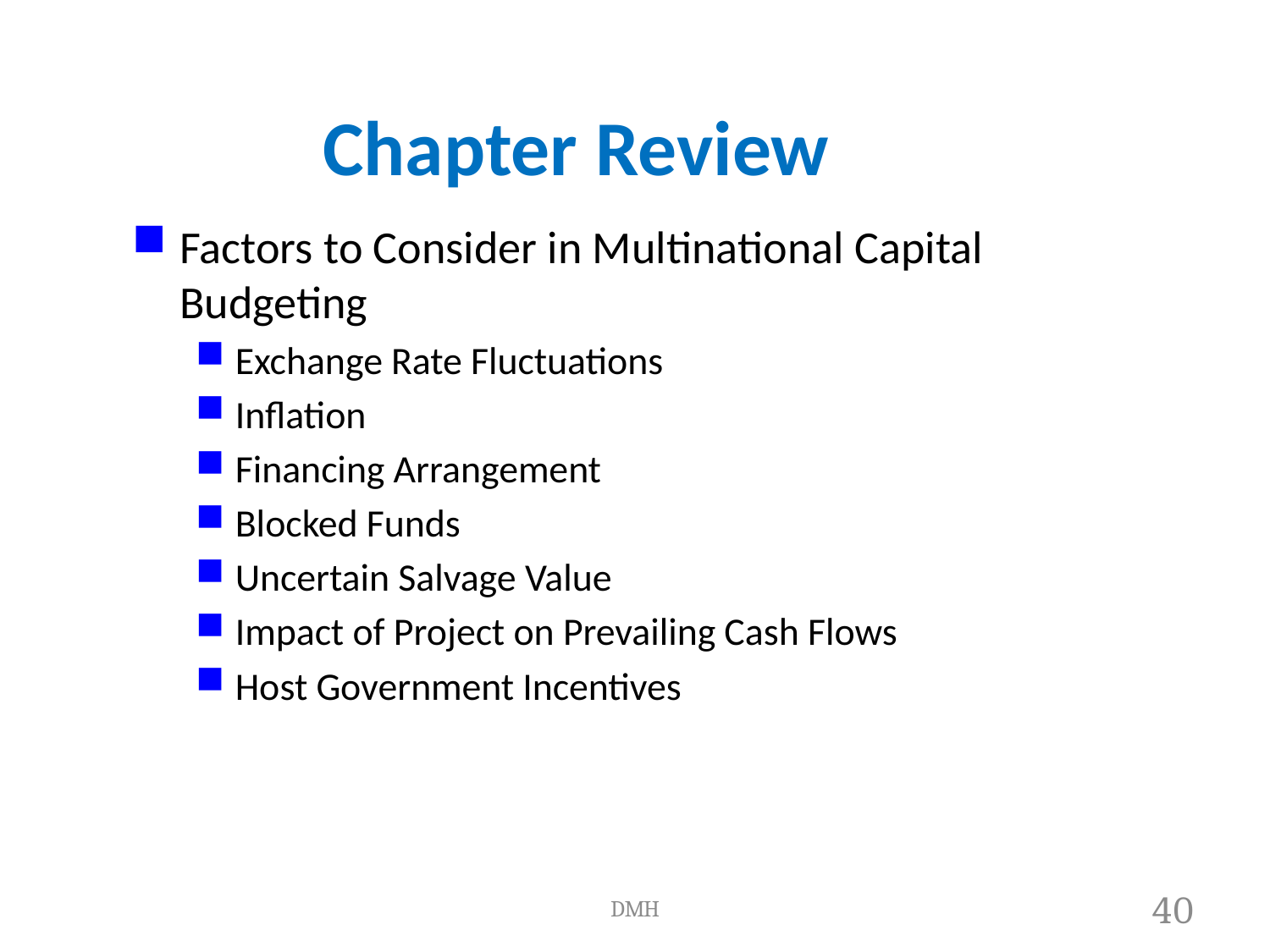

# Chapter Review
Factors to Consider in Multinational Capital Budgeting
Exchange Rate Fluctuations
Inflation
Financing Arrangement
Blocked Funds
Uncertain Salvage Value
Impact of Project on Prevailing Cash Flows
Host Government Incentives
DMH
40